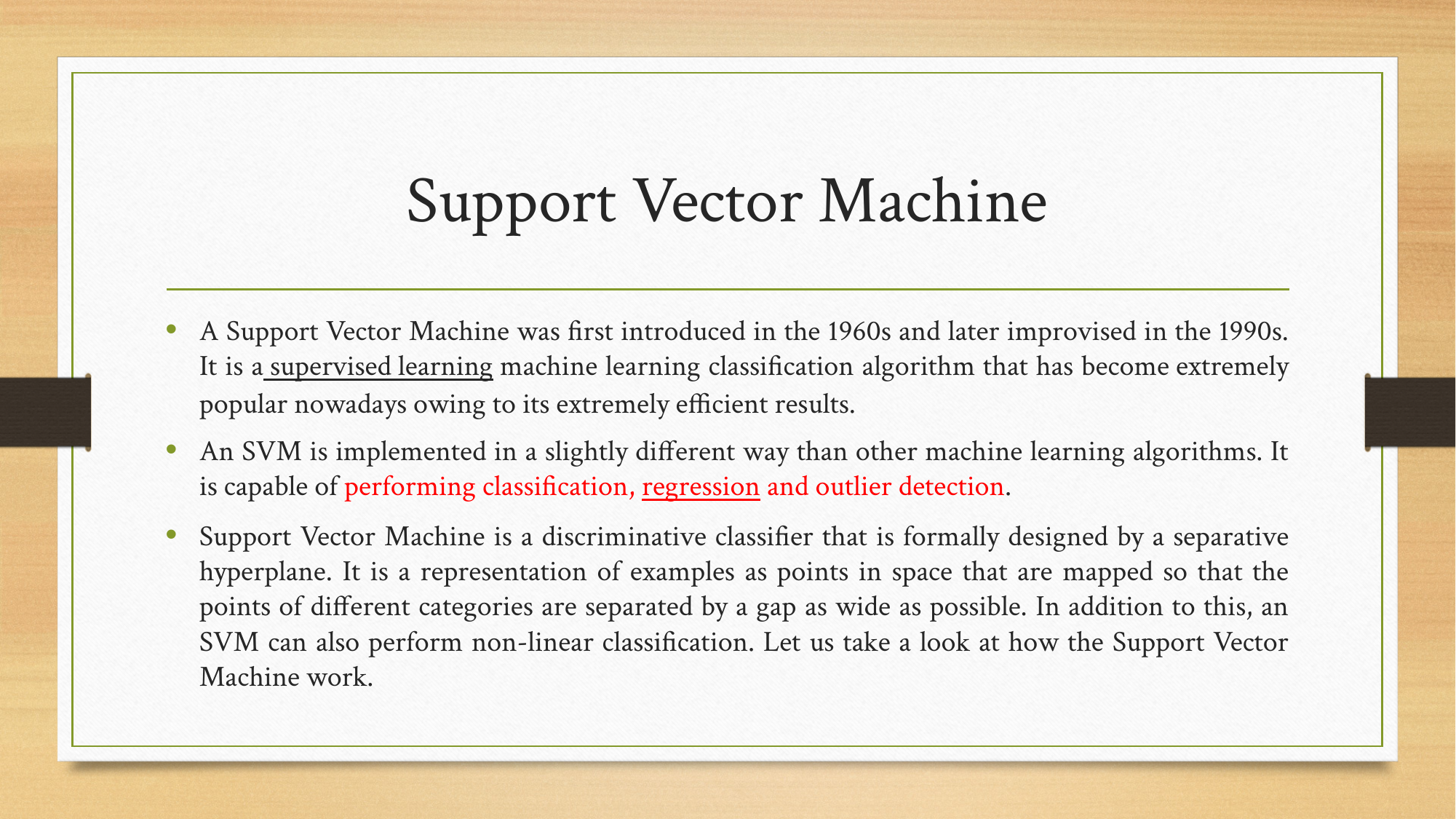

# Support Vector Machine
A Support Vector Machine was first introduced in the 1960s and later improvised in the 1990s. It is a supervised learning machine learning classification algorithm that has become extremely popular nowadays owing to its extremely efficient results.
An SVM is implemented in a slightly different way than other machine learning algorithms. It is capable of performing classification, regression and outlier detection.
Support Vector Machine is a discriminative classifier that is formally designed by a separative hyperplane. It is a representation of examples as points in space that are mapped so that the points of different categories are separated by a gap as wide as possible. In addition to this, an SVM can also perform non-linear classification. Let us take a look at how the Support Vector Machine work.